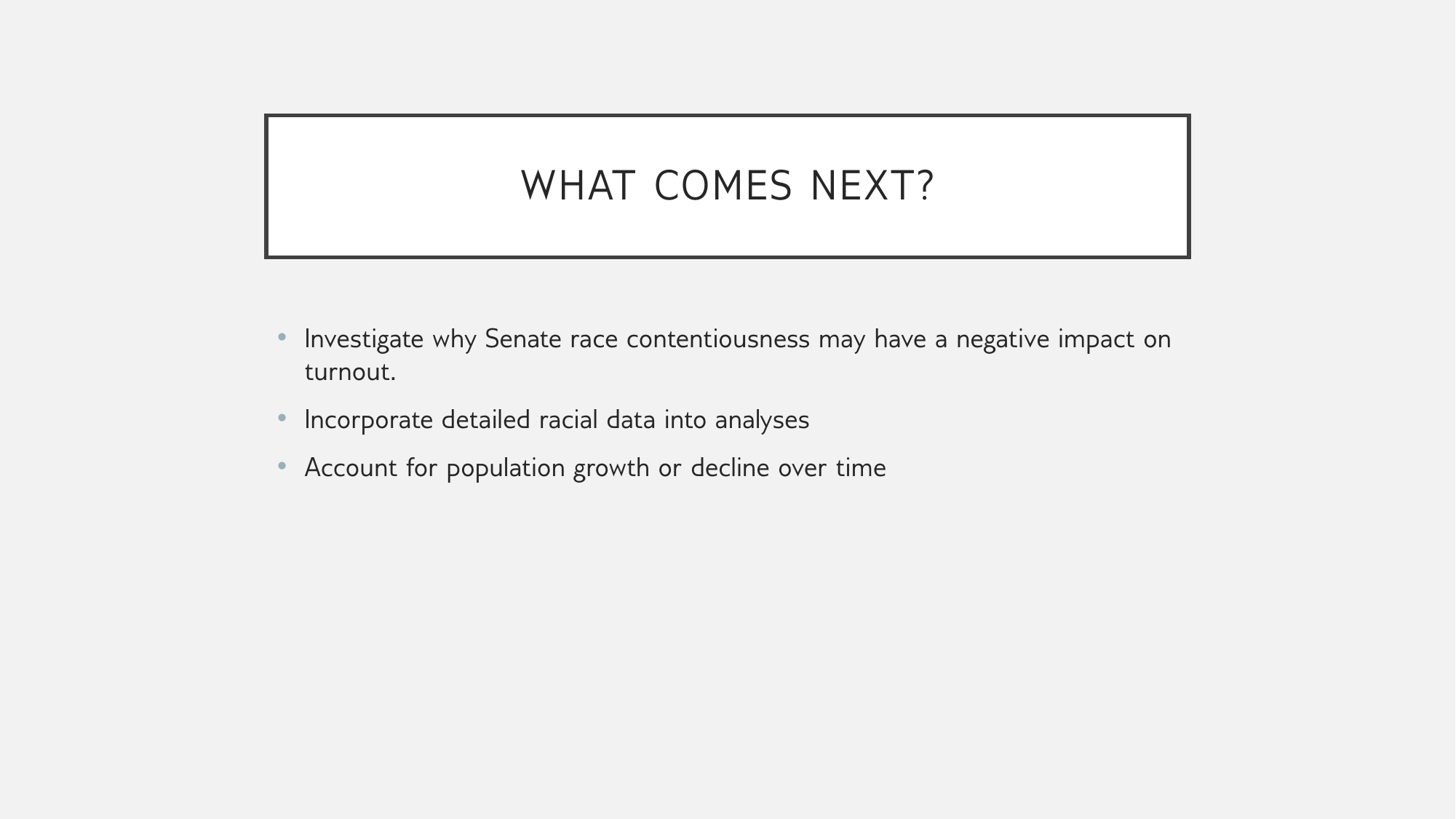

# What comes next?
Investigate why Senate race contentiousness may have a negative impact on turnout.
Incorporate detailed racial data into analyses
Account for population growth or decline over time